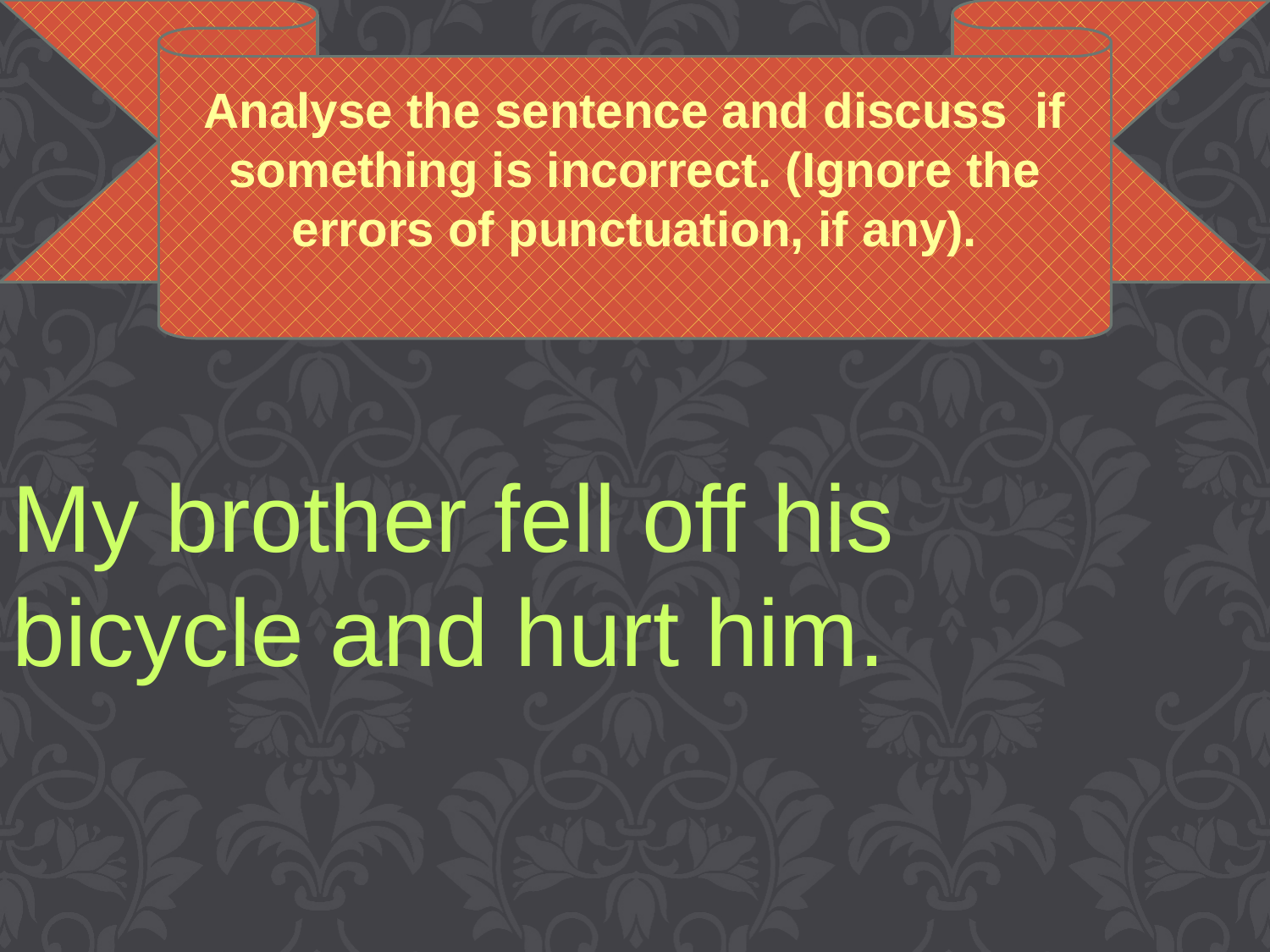

Analyse the sentence and discuss  if something is incorrect. (Ignore the errors of punctuation, if any).
My brother fell off his
bicycle and hurt him.